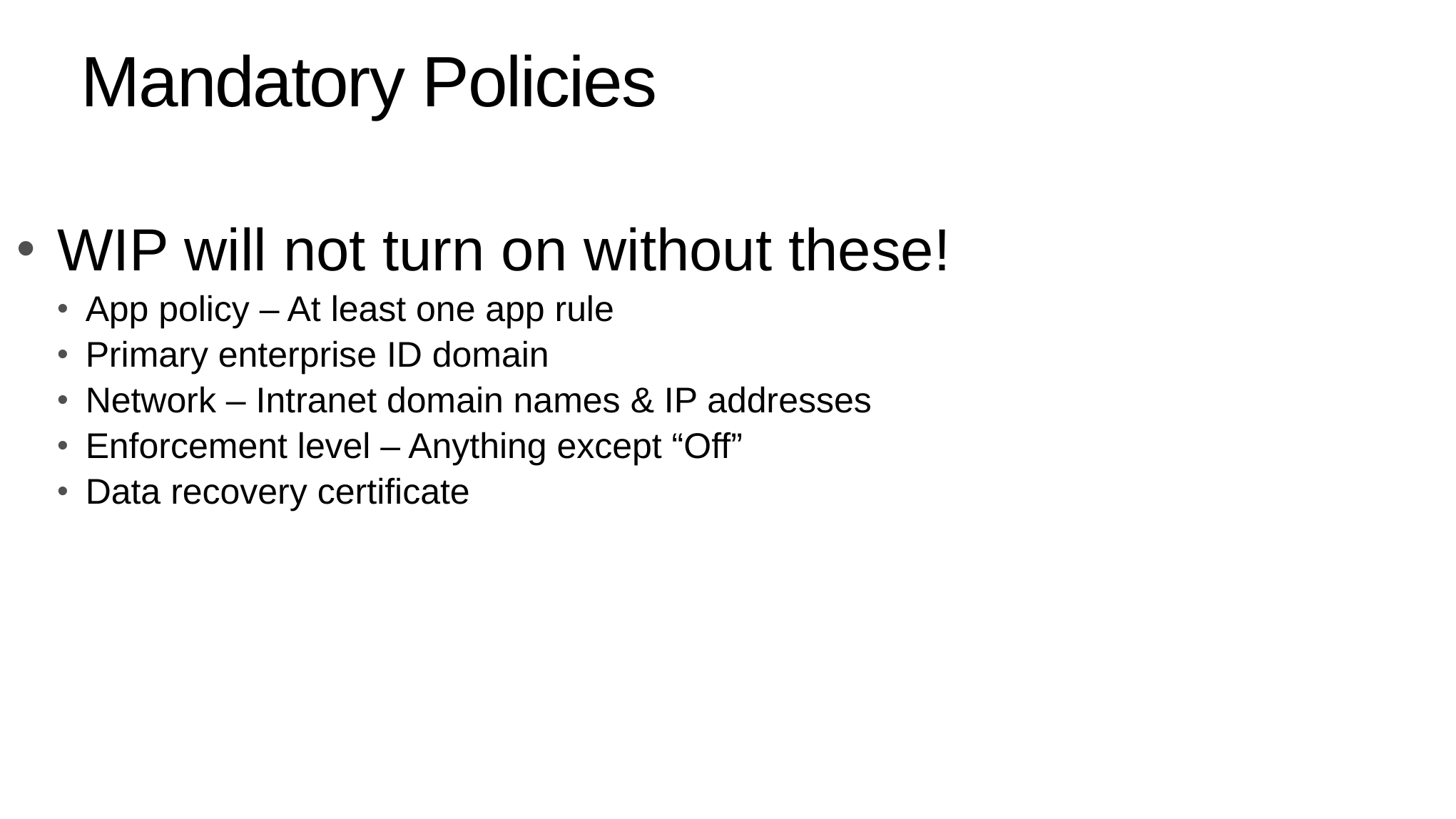

Mandatory Policies
WIP will not turn on without these!
App policy – At least one app rule
Primary enterprise ID domain
Network – Intranet domain names & IP addresses
Enforcement level – Anything except “Off”
Data recovery certificate